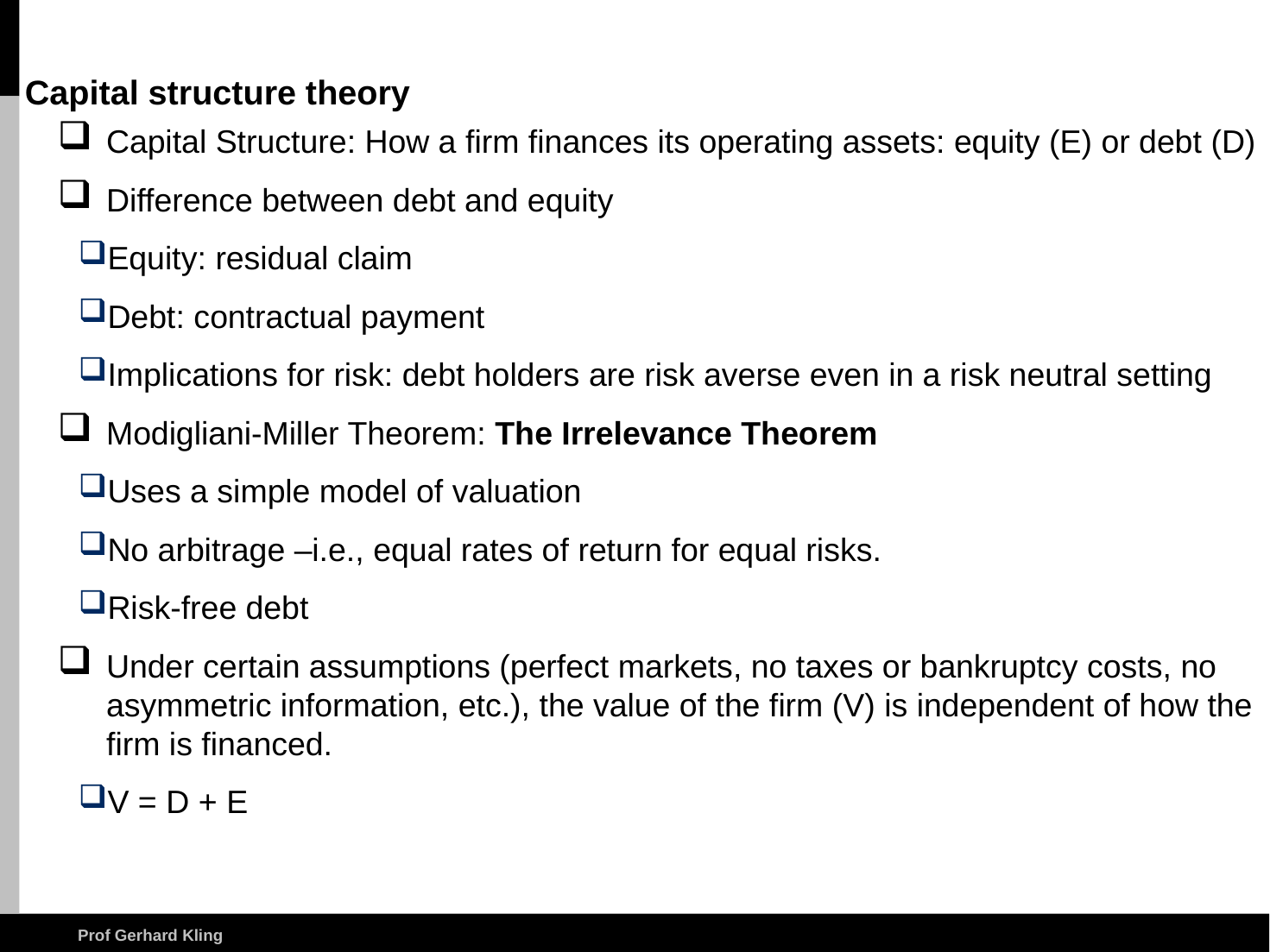

# Capital structure theory
Capital Structure: How a firm finances its operating assets: equity (E) or debt (D)
Difference between debt and equity
Equity: residual claim
Debt: contractual payment
Implications for risk: debt holders are risk averse even in a risk neutral setting
Modigliani-Miller Theorem: The Irrelevance Theorem
Uses a simple model of valuation
No arbitrage –i.e., equal rates of return for equal risks.
Risk-free debt
Under certain assumptions (perfect markets, no taxes or bankruptcy costs, no asymmetric information, etc.), the value of the firm (V) is independent of how the firm is financed.
V = D + E
Prof Gerhard Kling